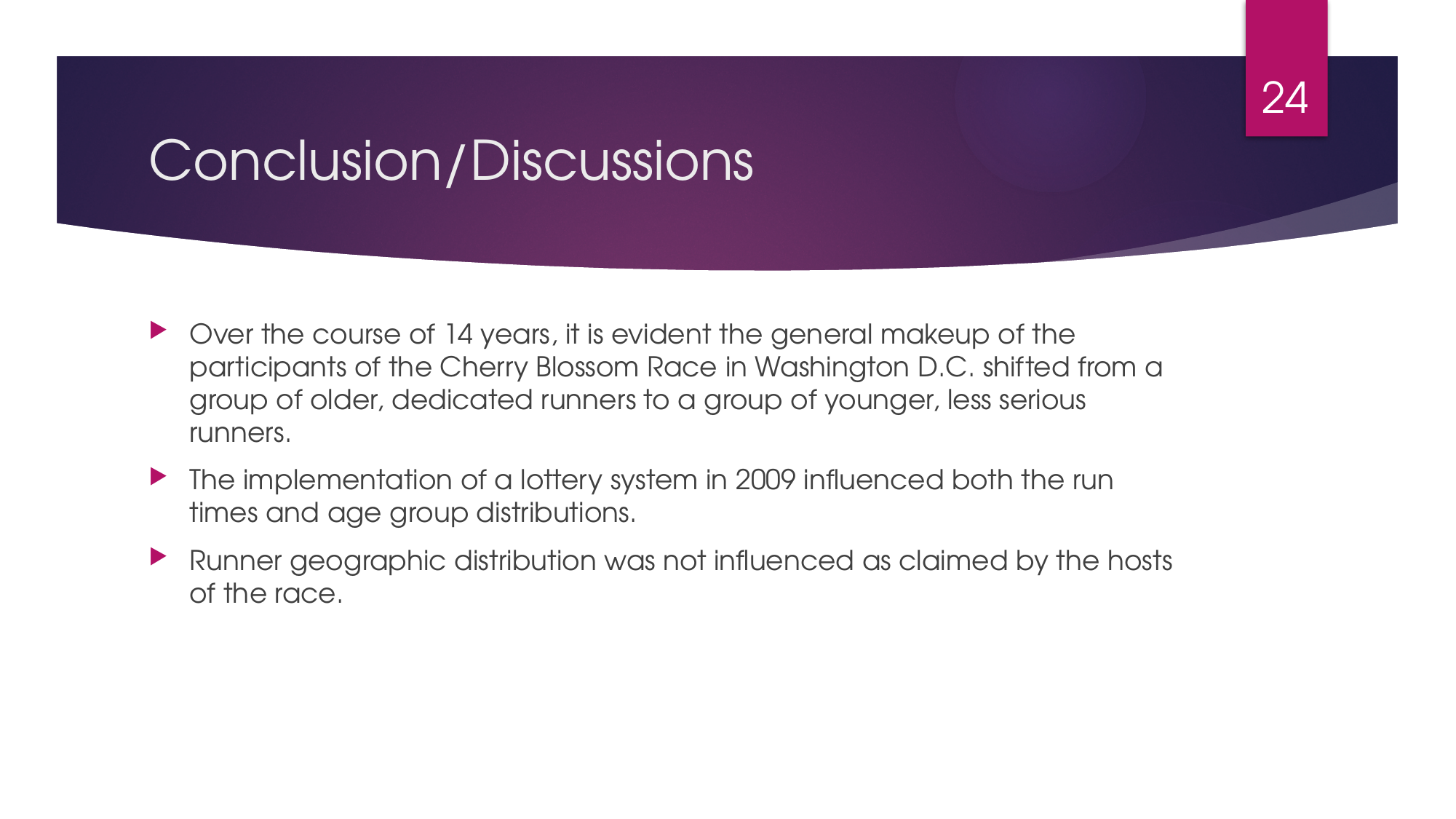

24
# Conclusion/Discussions
Over the course of 14 years, it is evident the general makeup of the participants of the Cherry Blossom Race in Washington D.C. shifted from a group of older, dedicated runners to a group of younger, less serious runners.
The implementation of a lottery system in 2009 influenced both the run times and age group distributions.
Runner geographic distribution was not influenced as claimed by the hosts of the race.